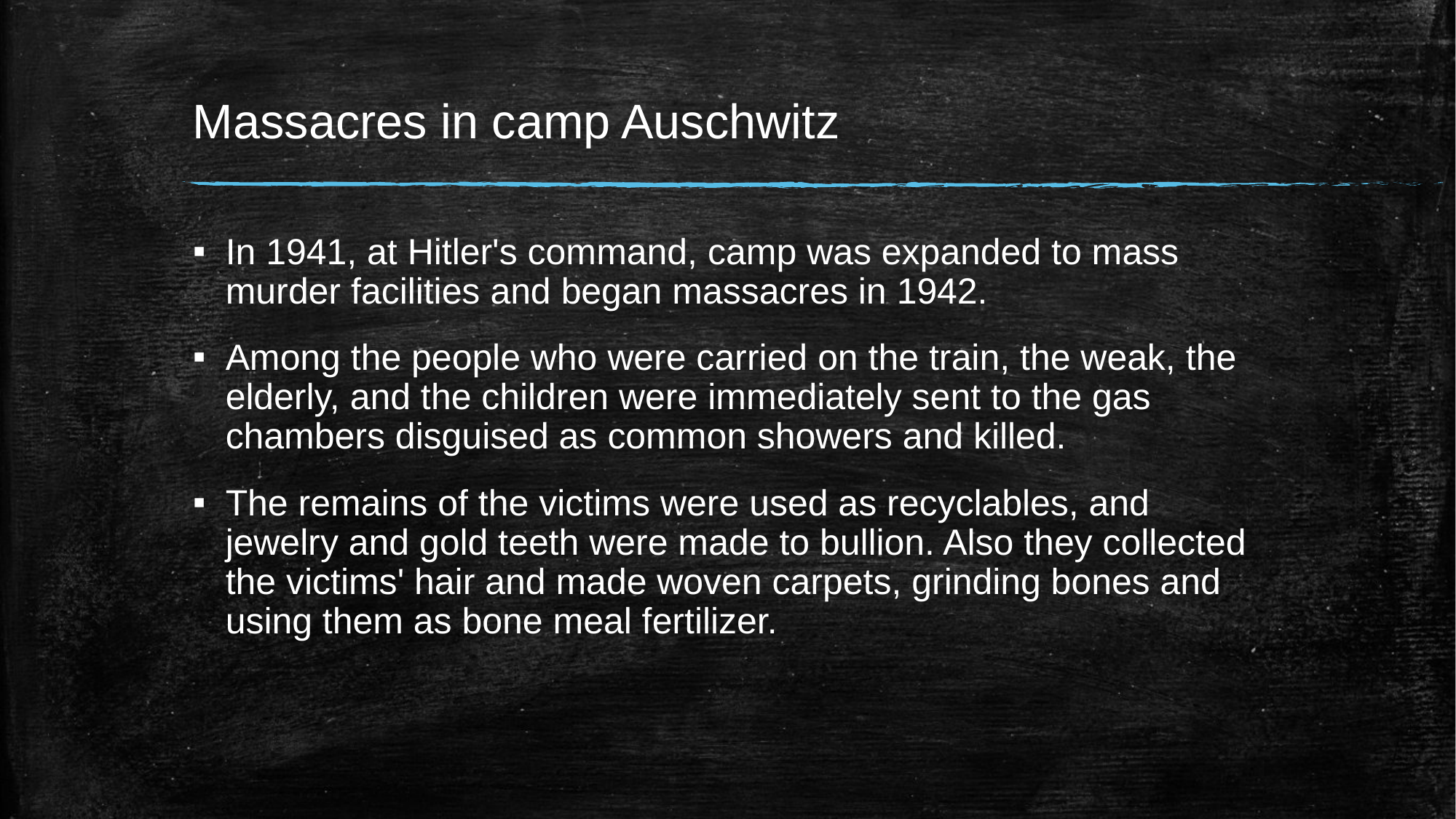

# Massacres in camp Auschwitz
In 1941, at Hitler's command, camp was expanded to mass murder facilities and began massacres in 1942.
Among the people who were carried on the train, the weak, the elderly, and the children were immediately sent to the gas chambers disguised as common showers and killed.
The remains of the victims were used as recyclables, and jewelry and gold teeth were made to bullion. Also they collected the victims' hair and made woven carpets, grinding bones and using them as bone meal fertilizer.